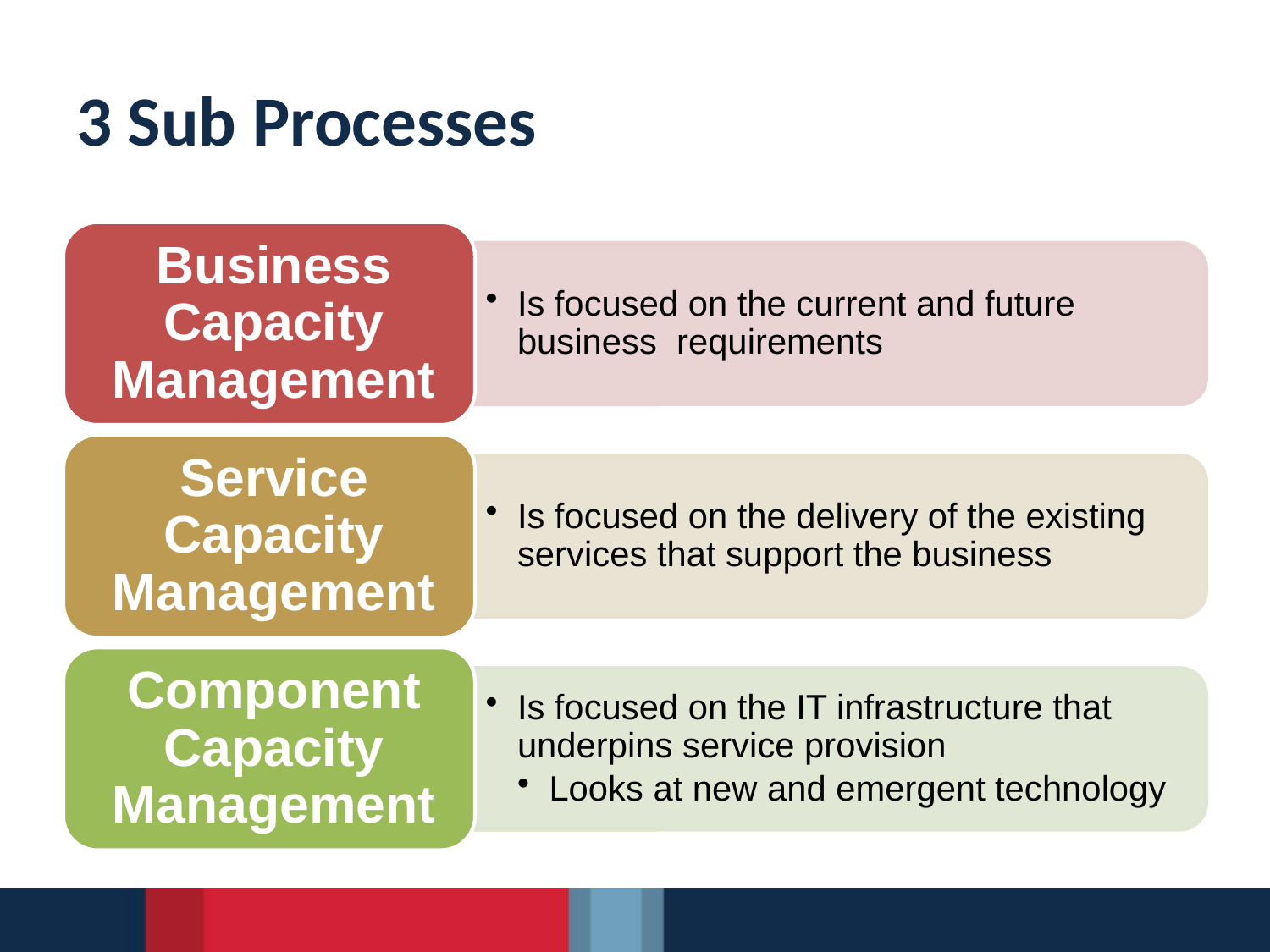

# 3 Sub Processes
Is focused on the current and future business  requirements
Business Capacity Management
Is focused on the delivery of the existing services that support the business
Service Capacity Management
Is focused on the IT infrastructure that underpins service provision
Looks at new and emergent technology
Component Capacity Management